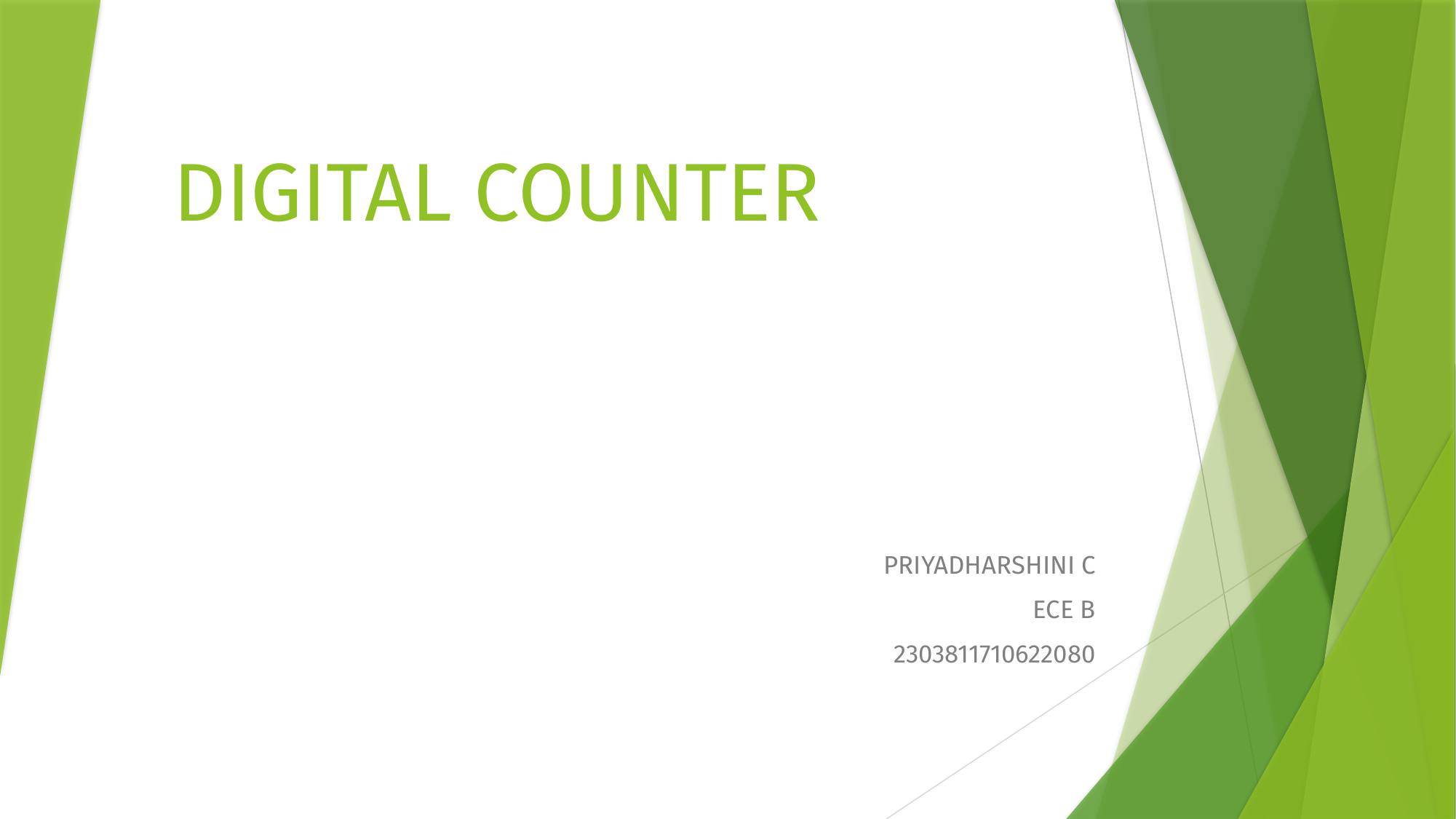

# DIGITAL COUNTER
PRIYADHARSHINI C
ECE B
2303811710622080